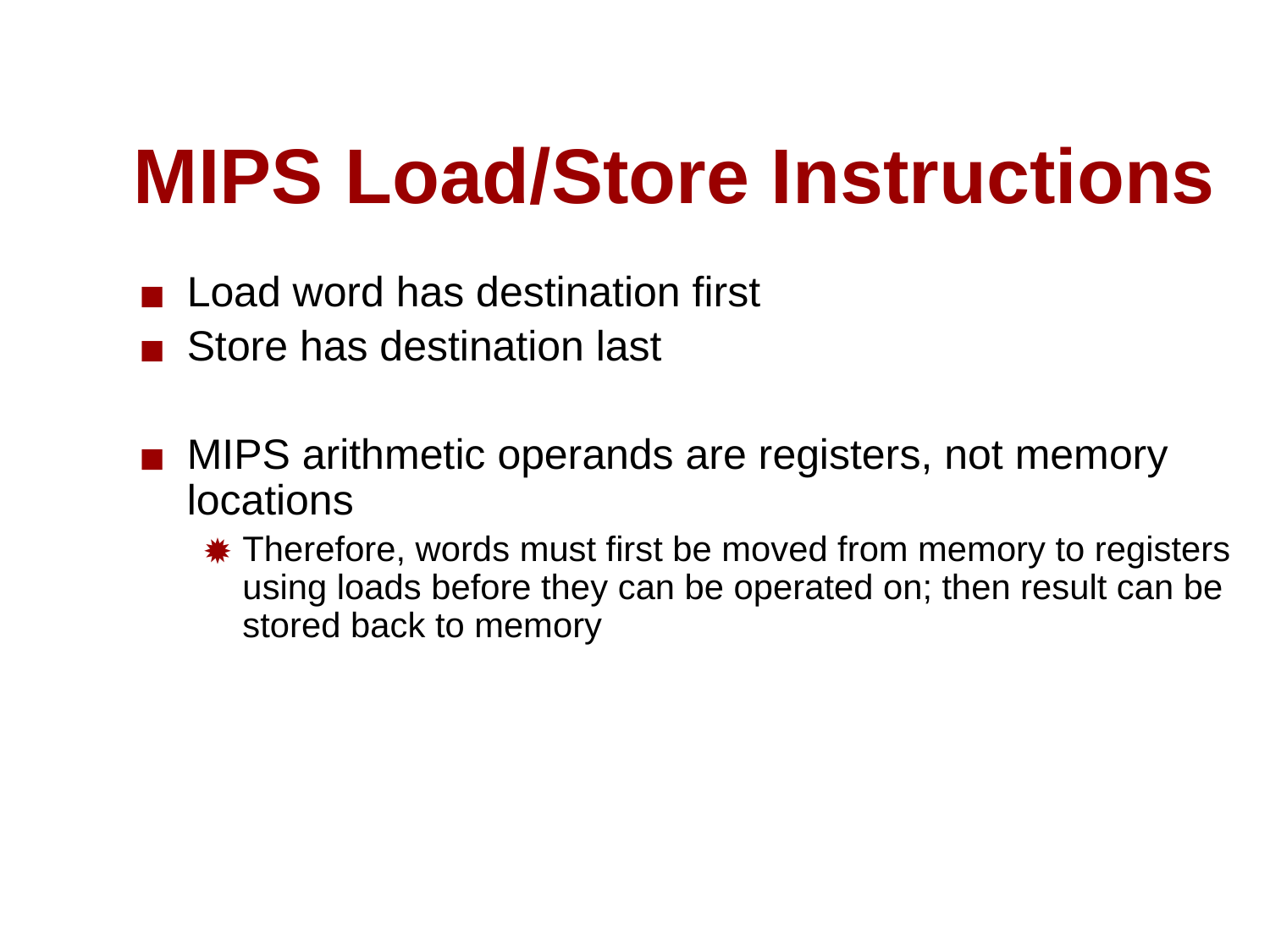

# MIPS Load/Store Instructions
Load word has destination first
Store has destination last

MIPS arithmetic operands are registers, not memory locations
Therefore, words must first be moved from memory to registers using loads before they can be operated on; then result can be stored back to memory